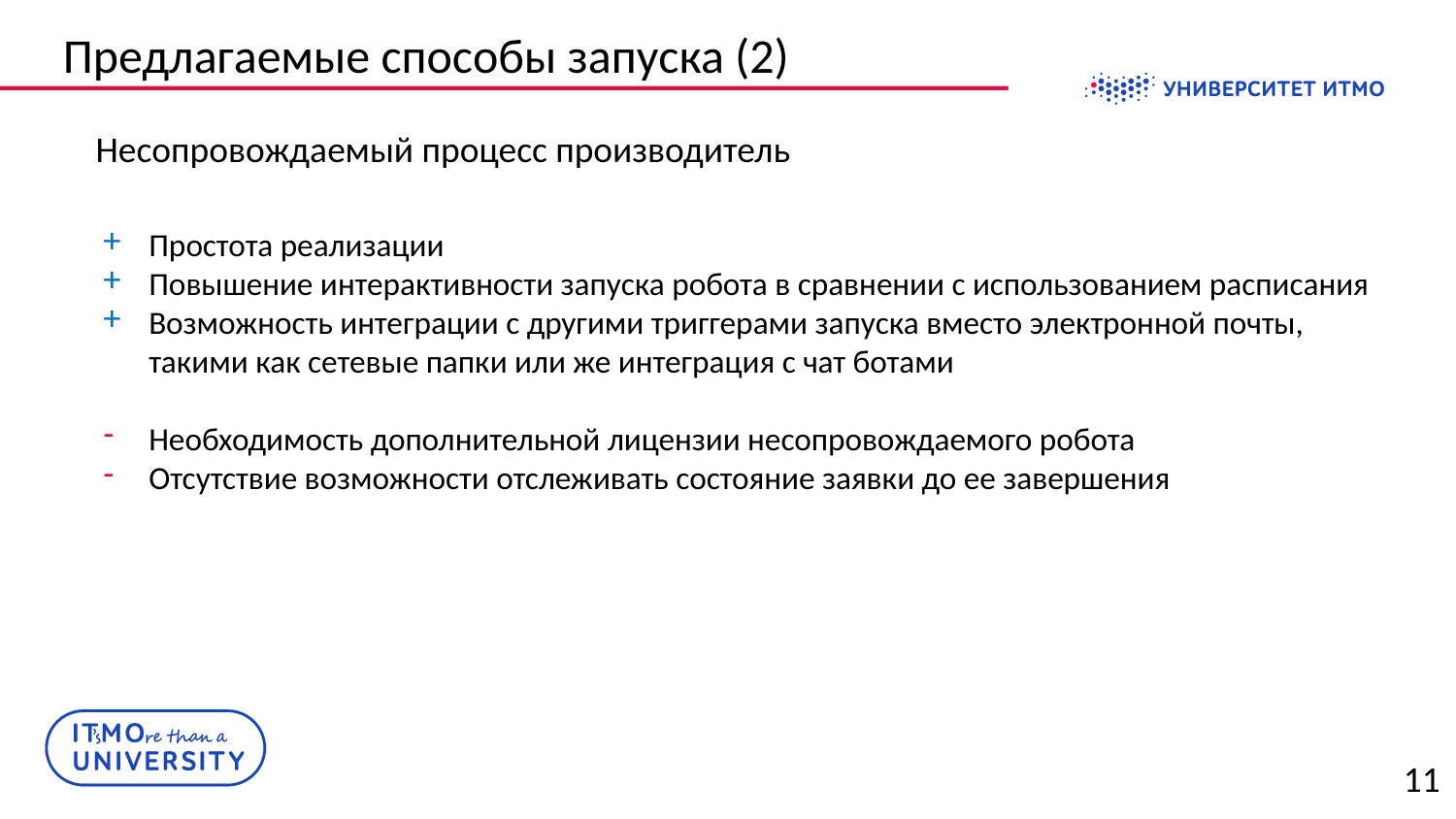

Предлагаемые способы запуска (2)
Несопровождаемый процесс производитель
Простота реализации
Повышение интерактивности запуска робота в сравнении с использованием расписания
Возможность интеграции с другими триггерами запуска вместо электронной почты,
такими как сетевые папки или же интеграция с чат ботами
Необходимость дополнительной лицензии несопровождаемого робота
Отсутствие возможности отслеживать состояние заявки до ее завершения
11